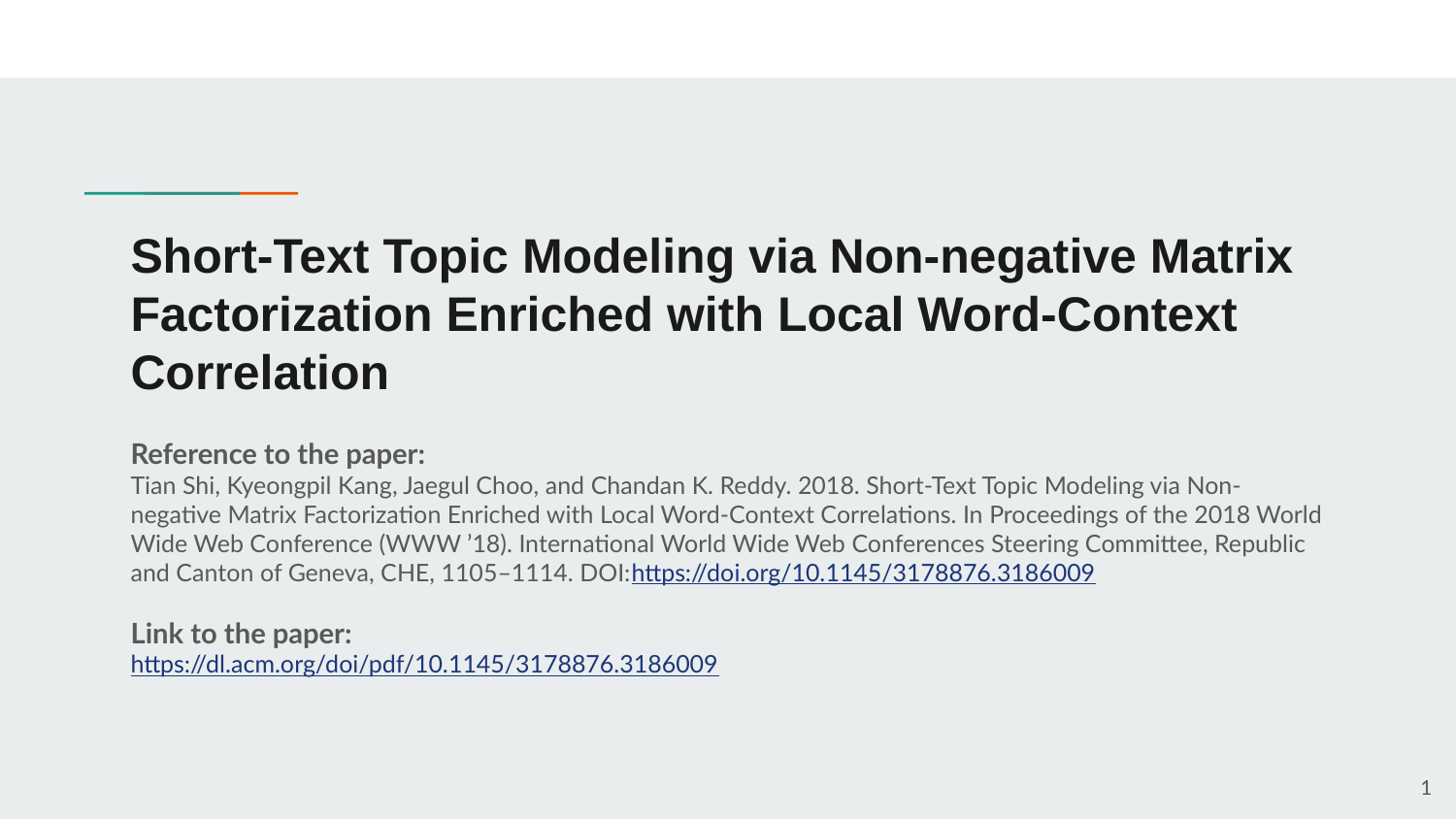

# Short-Text Topic Modeling via Non-negative Matrix Factorization Enriched with Local Word-Context Correlation
Reference to the paper:
Tian Shi, Kyeongpil Kang, Jaegul Choo, and Chandan K. Reddy. 2018. Short-Text Topic Modeling via Non-negative Matrix Factorization Enriched with Local Word-Context Correlations. In Proceedings of the 2018 World Wide Web Conference (WWW ’18). International World Wide Web Conferences Steering Committee, Republic and Canton of Geneva, CHE, 1105–1114. DOI:https://doi.org/10.1145/3178876.3186009

Link to the paper:
https://dl.acm.org/doi/pdf/10.1145/3178876.3186009

1